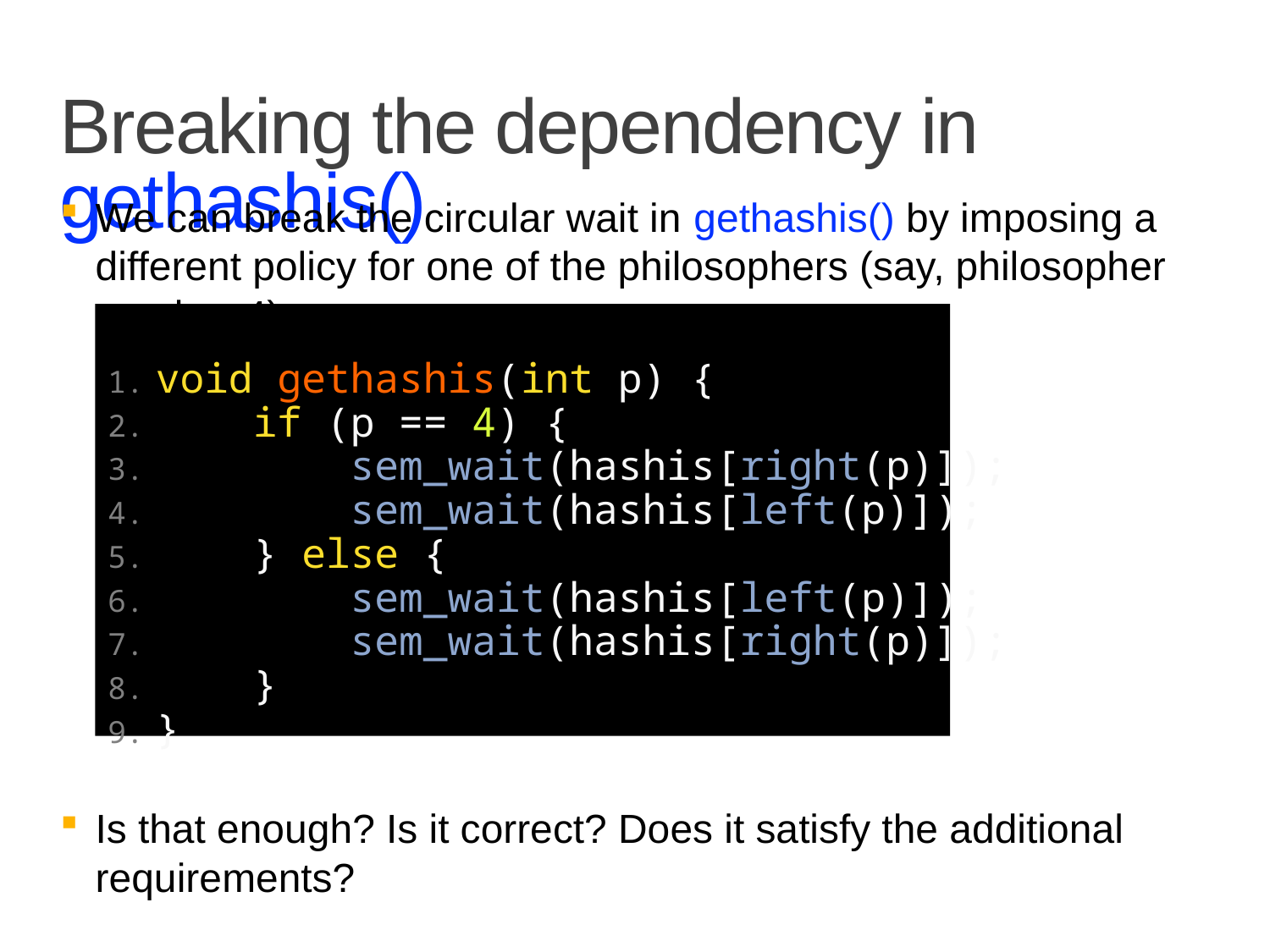

# Breaking the dependency in gethashis()
We can break the circular wait in gethashis() by imposing a different policy for one of the philosophers (say, philosopher number 4)
void gethashis(int p) {
    if (p == 4) {
        sem_wait(hashis[right(p)]);
        sem_wait(hashis[left(p)]);
    } else {
        sem_wait(hashis[left(p)]);
        sem_wait(hashis[right(p)]);
    }
}
Is that enough? Is it correct? Does it satisfy the additional requirements?